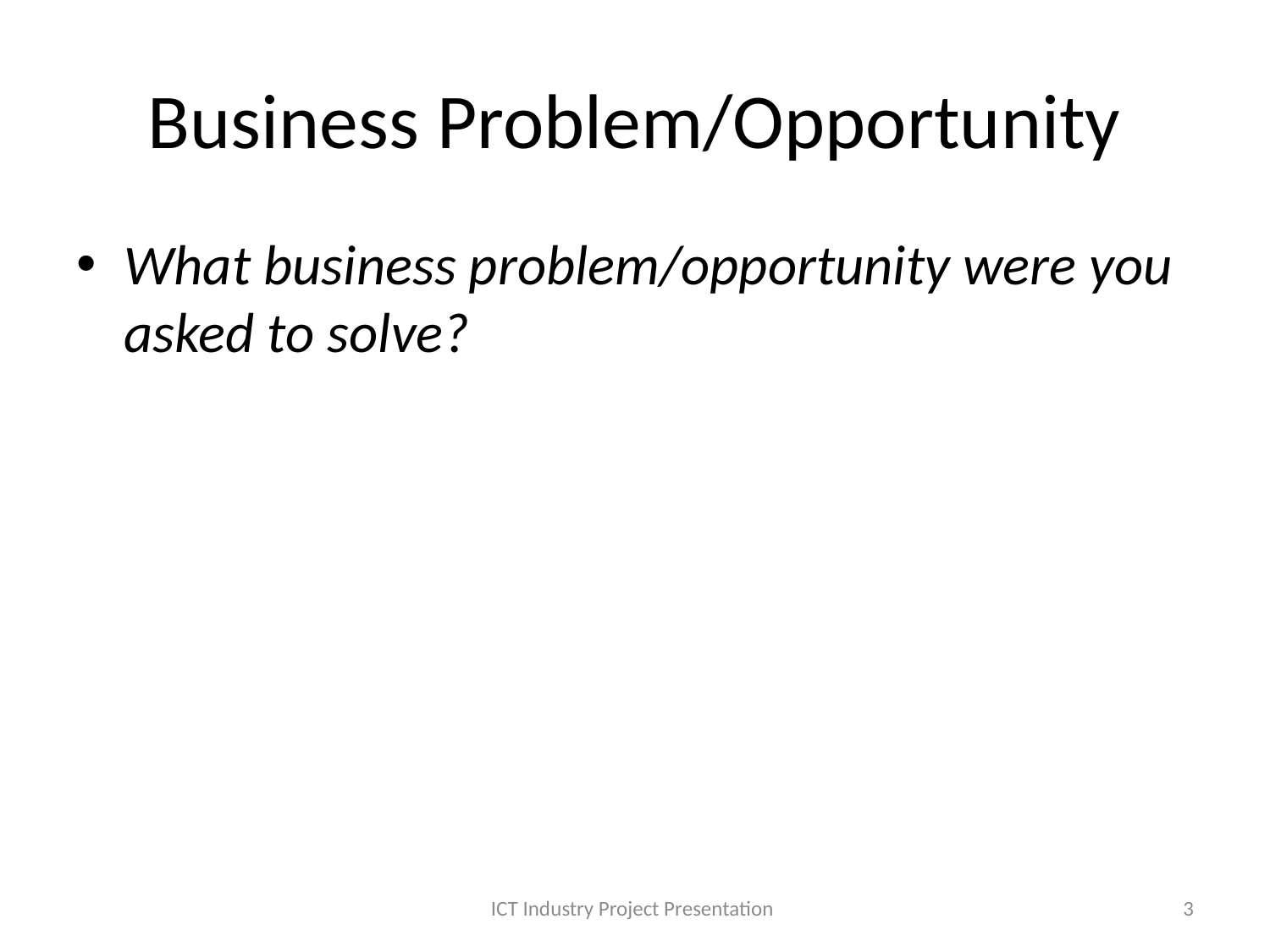

# Business Problem/Opportunity
What business problem/opportunity were you asked to solve?
ICT Industry Project Presentation
3